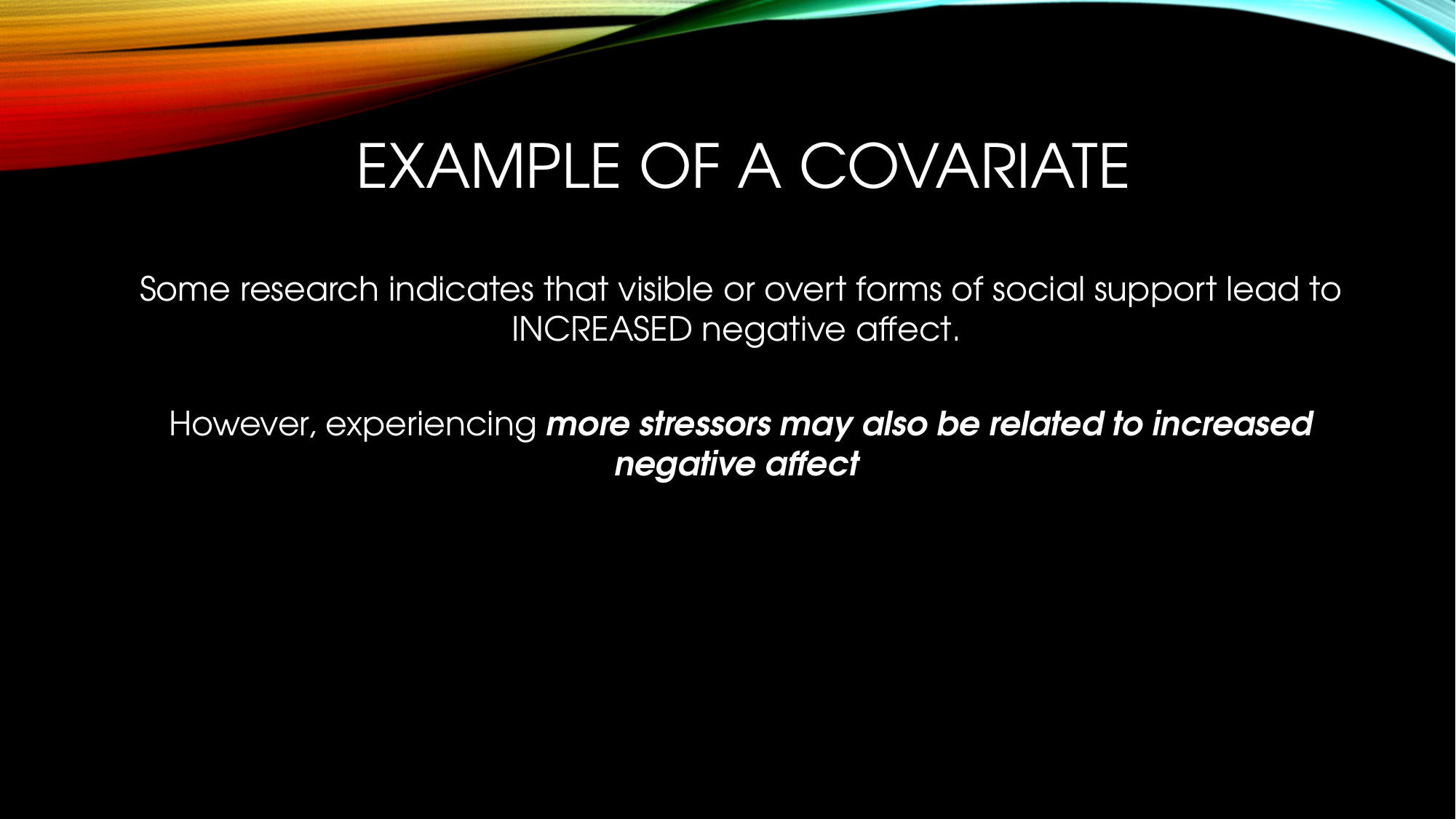

# Example of a covariate
Some research indicates that visible or overt forms of social support lead to INCREASED negative affect.

However, experiencing more stressors may also be related to increased negative affect